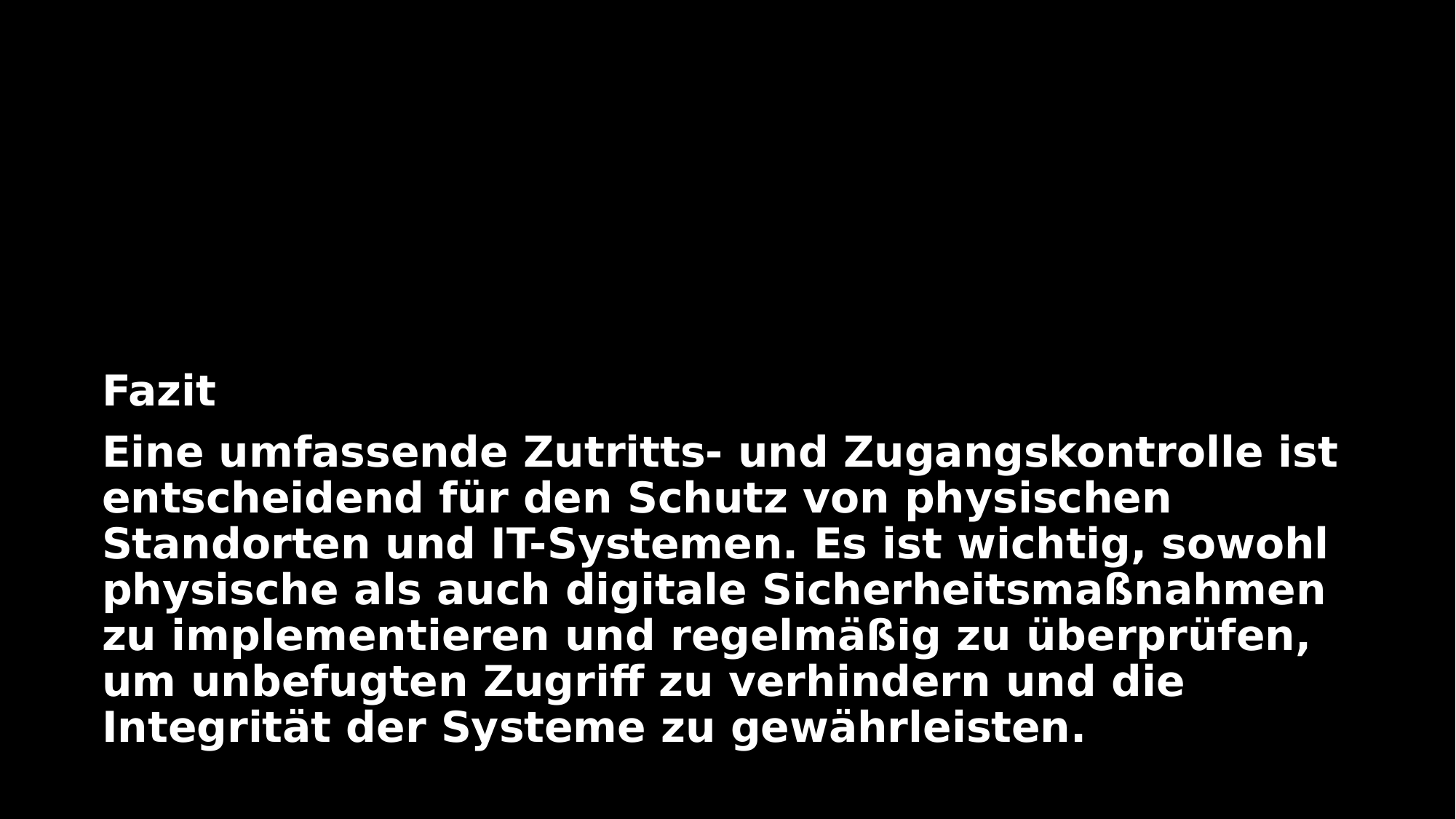

Fazit
Eine umfassende Zutritts- und Zugangskontrolle ist entscheidend für den Schutz von physischen Standorten und IT-Systemen. Es ist wichtig, sowohl physische als auch digitale Sicherheitsmaßnahmen zu implementieren und regelmäßig zu überprüfen, um unbefugten Zugriff zu verhindern und die Integrität der Systeme zu gewährleisten.